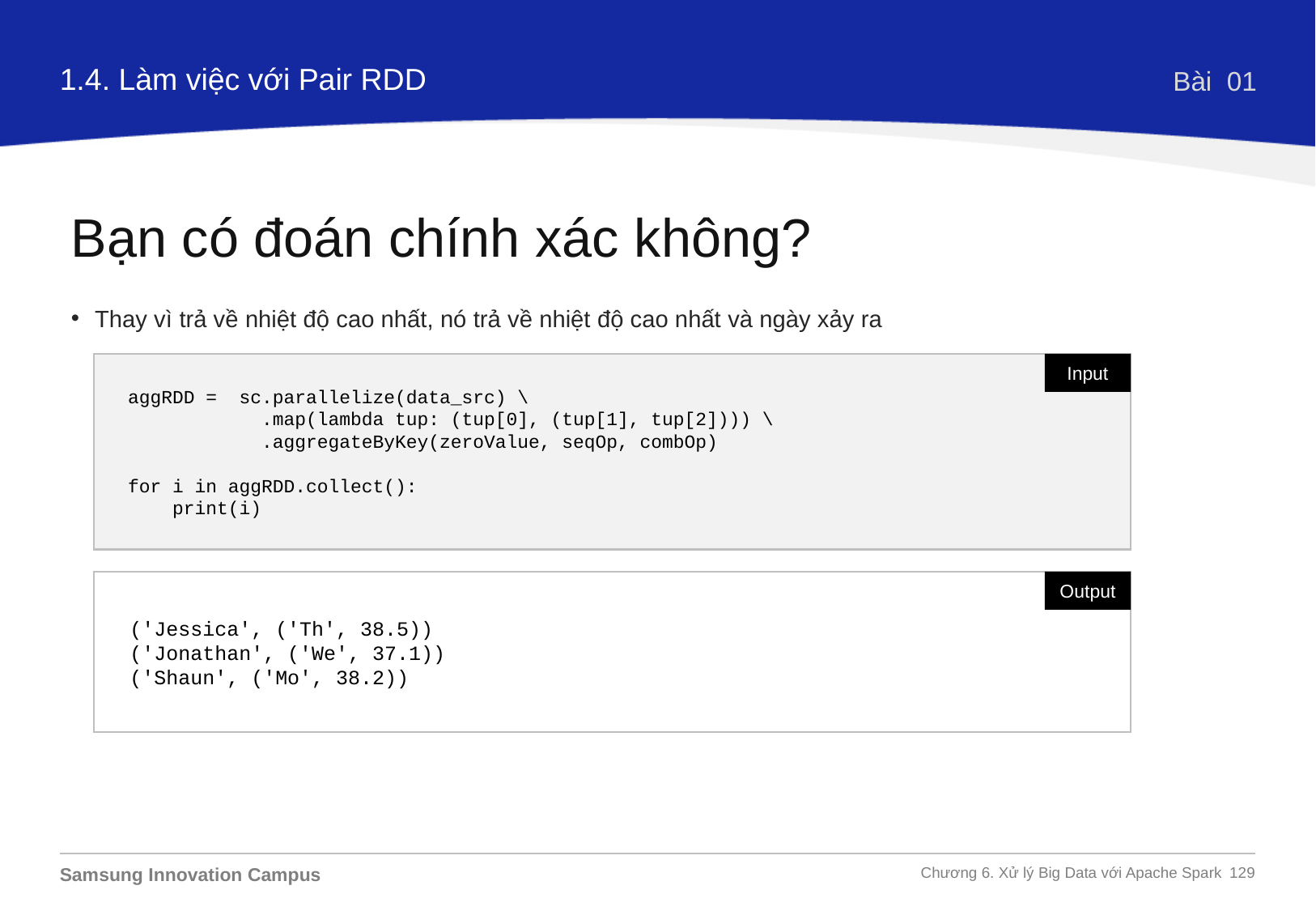

1.4. Làm việc với Pair RDD
Bài  01
Bạn có đoán chính xác không?
Thay vì trả về nhiệt độ cao nhất, nó trả về nhiệt độ cao nhất và ngày xảy ra
Input
aggRDD =  sc.parallelize(data_src) \
            .map(lambda tup: (tup[0], (tup[1], tup[2]))) \
            .aggregateByKey(zeroValue, seqOp, combOp)

for i in aggRDD.collect():
    print(i)
('Jessica', ('Th', 38.5))
('Jonathan', ('We', 37.1))
('Shaun', ('Mo', 38.2))
Output